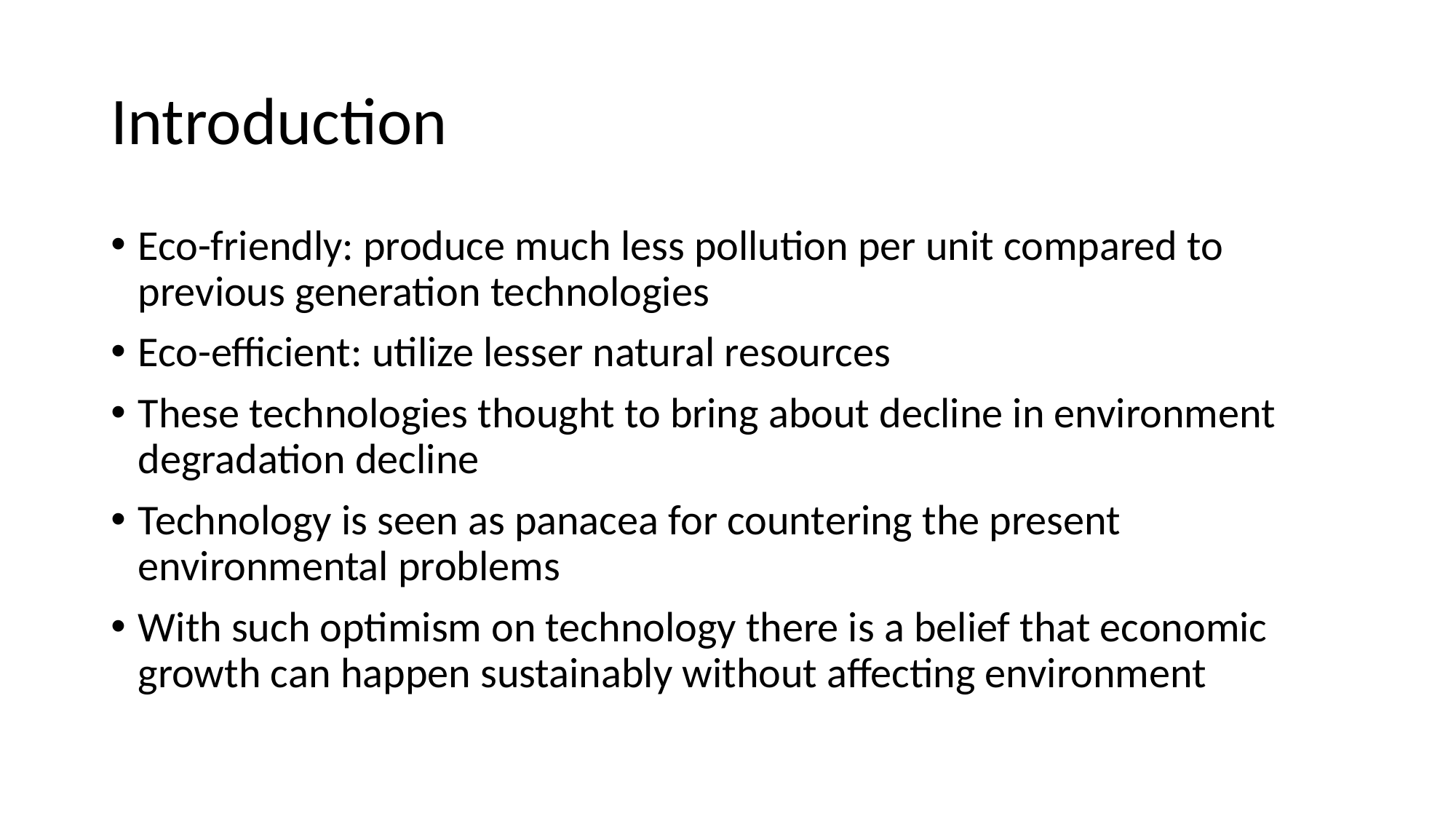

# Introduction
Eco-friendly: produce much less pollution per unit compared to previous generation technologies
Eco-efficient: utilize lesser natural resources
These technologies thought to bring about decline in environment degradation decline
Technology is seen as panacea for countering the present environmental problems
With such optimism on technology there is a belief that economic growth can happen sustainably without affecting environment